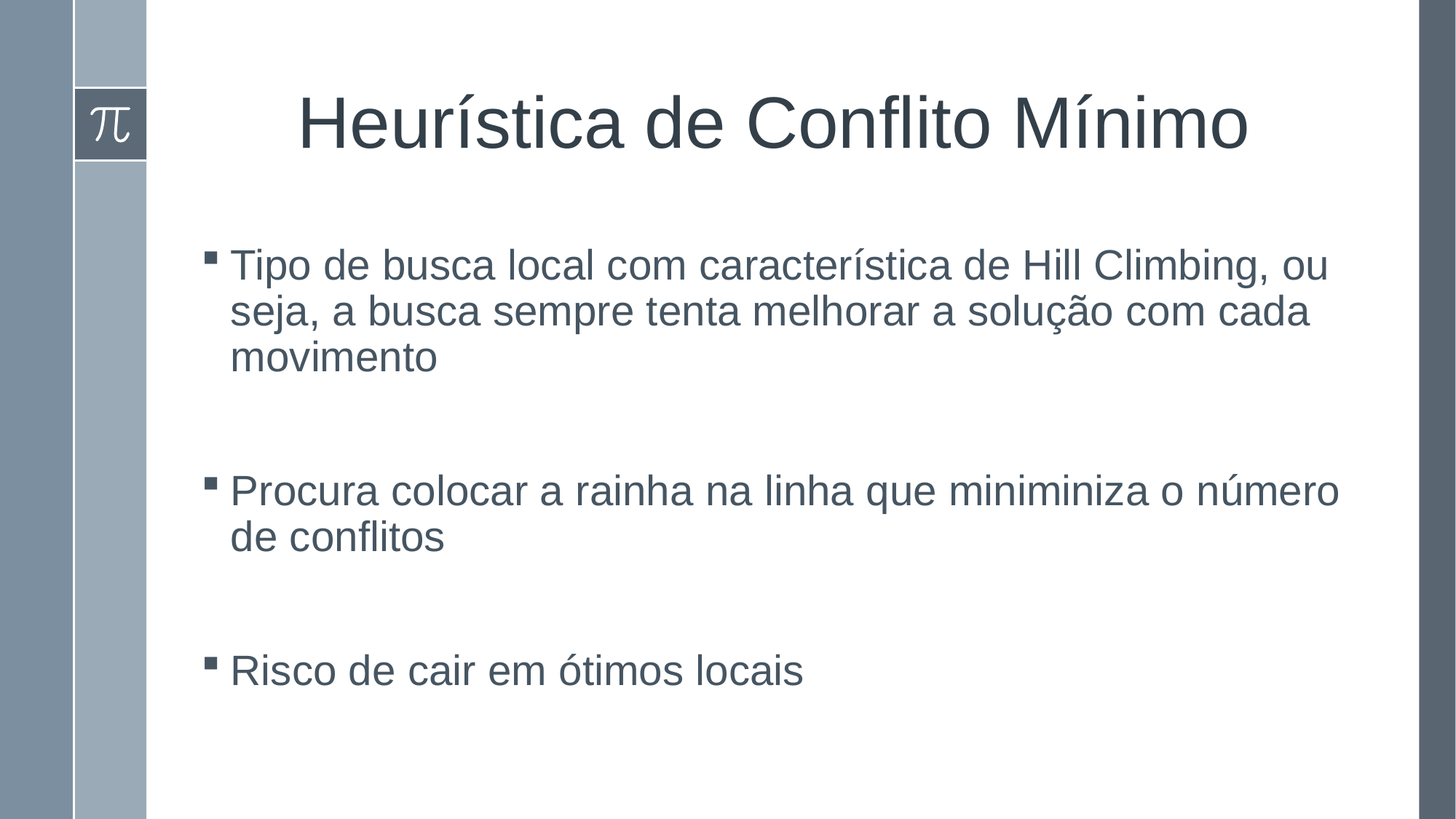

# Heurística de Conflito Mínimo
Tipo de busca local com característica de Hill Climbing, ou seja, a busca sempre tenta melhorar a solução com cada movimento

Procura colocar a rainha na linha que miniminiza o número de conflitos

Risco de cair em ótimos locais